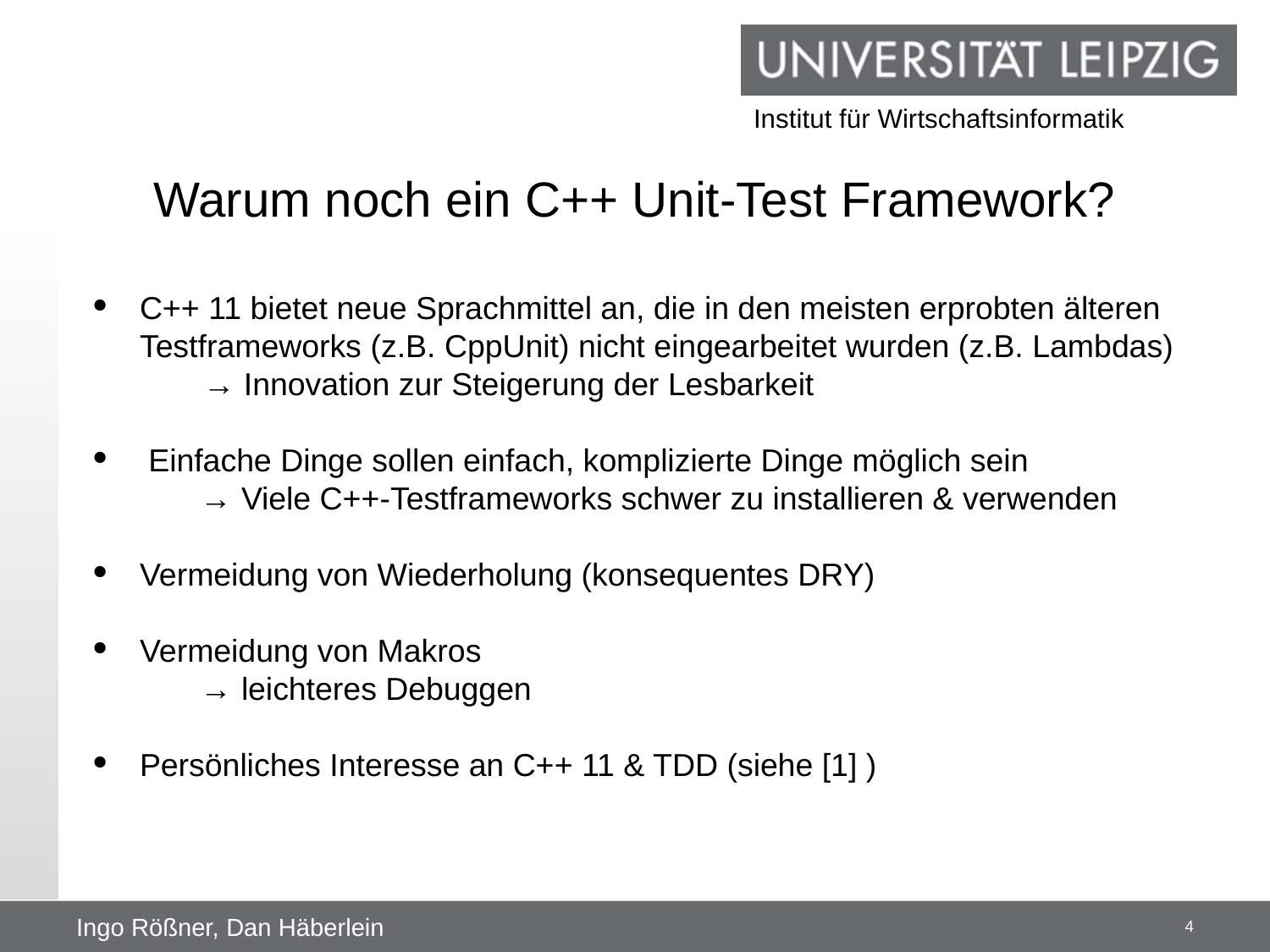

# Warum noch ein C++ Unit-Test Framework?
C++ 11 bietet neue Sprachmittel an, die in den meisten erprobten älteren Testframeworks (z.B. CppUnit) nicht eingearbeitet wurden (z.B. Lambdas)
→ Innovation zur Steigerung der Lesbarkeit

 Einfache Dinge sollen einfach, komplizierte Dinge möglich sein
              → Viele C++-Testframeworks schwer zu installieren & verwenden

Vermeidung von Wiederholung (konsequentes DRY)

Vermeidung von Makros
              → leichteres Debuggen

Persönliches Interesse an C++ 11 & TDD (siehe [1] )
Ingo Rößner, Dan Häberlein
4